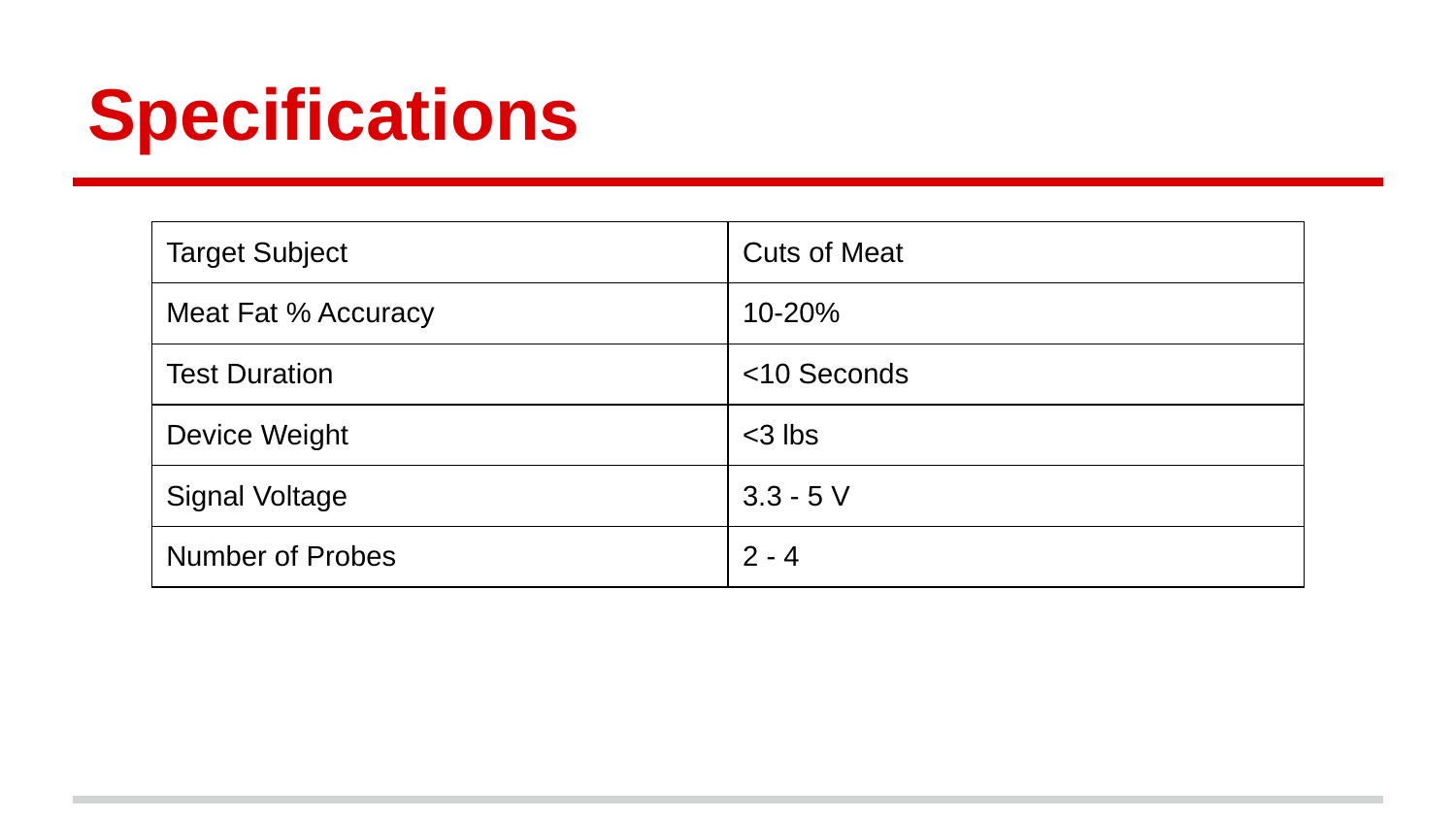

# Specifications
| Target Subject | Cuts of Meat |
| --- | --- |
| Meat Fat % Accuracy | 10-20% |
| Test Duration | <10 Seconds |
| Device Weight | <3 lbs |
| Signal Voltage | 3.3 - 5 V |
| Number of Probes | 2 - 4 |